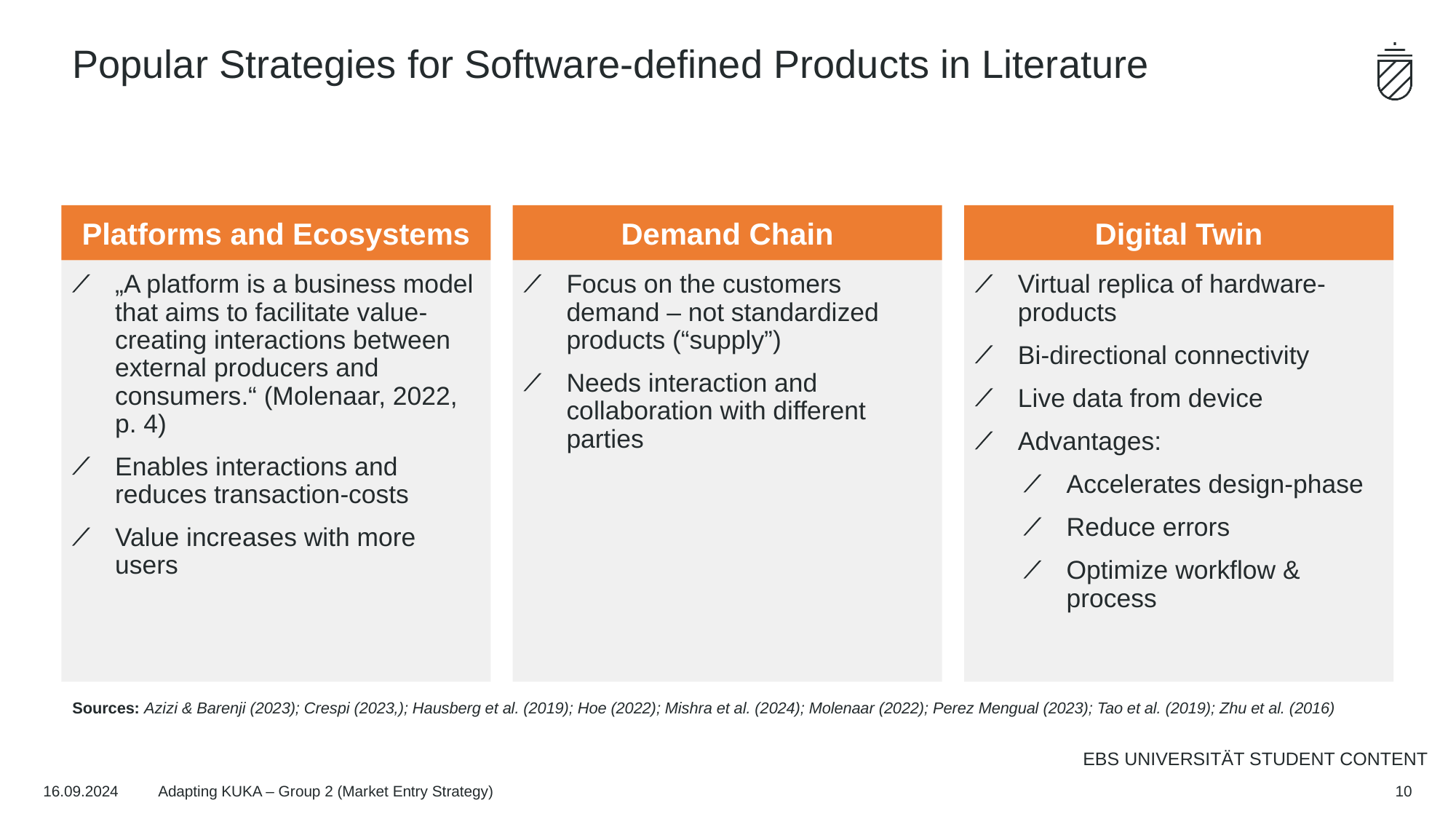

# Popular Strategies for Software-defined Products in Literature
Platforms and Ecosystems
Demand Chain
Digital Twin
Focus on the customers demand – not standardized products (“supply”)
Needs interaction and collaboration with different parties

„A platform is a business model that aims to facilitate value-creating interactions between external producers and consumers.“ (Molenaar, 2022, p. 4)
Enables interactions and reduces transaction-costs
Value increases with more users
Virtual replica of hardware-products
Bi-directional connectivity
Live data from device
Advantages:
Accelerates design-phase
Reduce errors
Optimize workflow & process

Sources: Azizi & Barenji (2023); Crespi (2023,); Hausberg et al. (2019); Hoe (2022); Mishra et al. (2024); Molenaar (2022); Perez Mengual (2023); Tao et al. (2019); Zhu et al. (2016)

16.09.2024
Adapting KUKA – Group 2 (Market Entry Strategy)
10